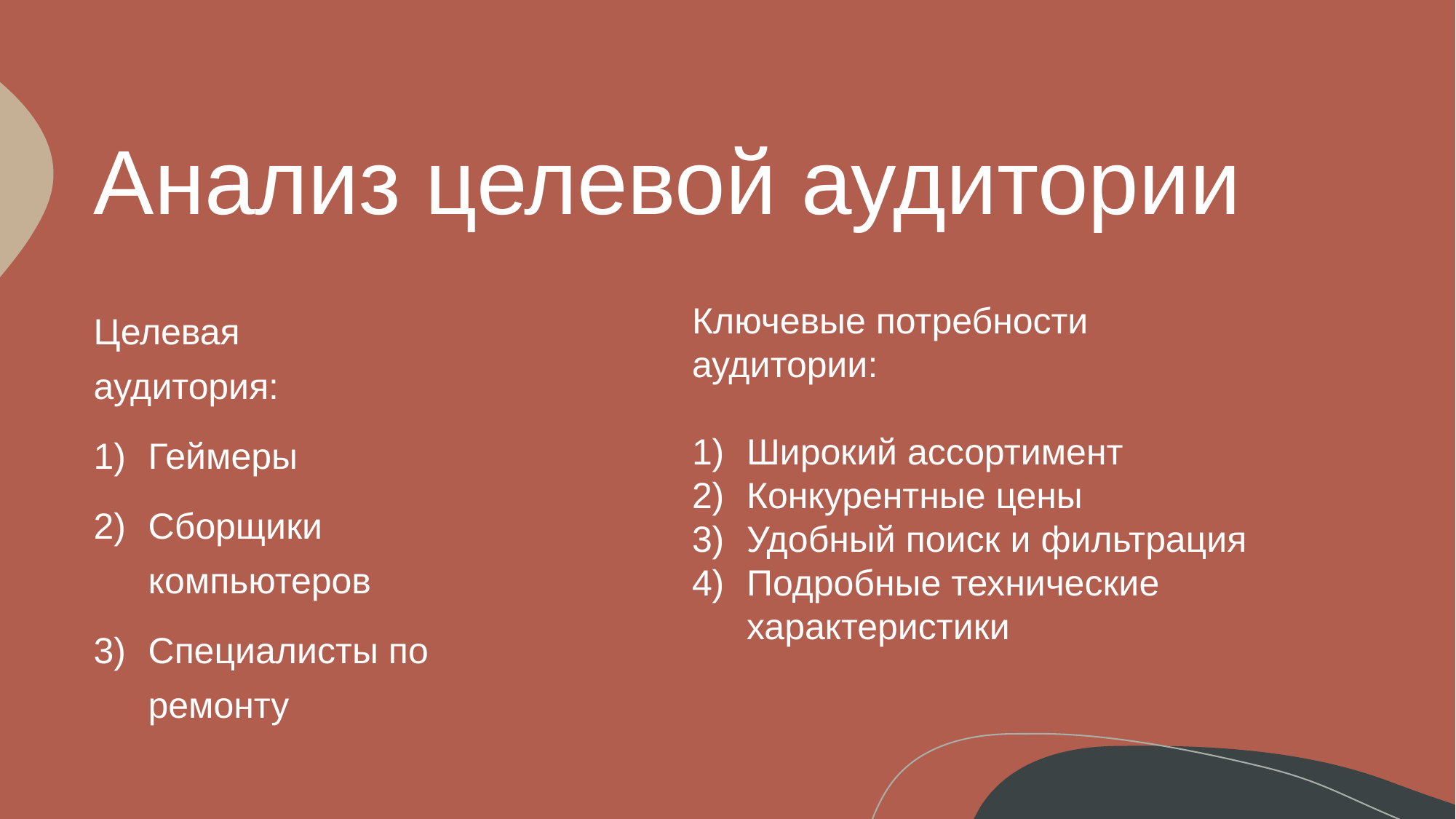

# Анализ целевой аудитории
Целевая аудитория:
Геймеры
Сборщики компьютеров
Специалисты по ремонту
Ключевые потребности аудитории:

Широкий ассортимент
Конкурентные цены
Удобный поиск и фильтрация
Подробные технические характеристики